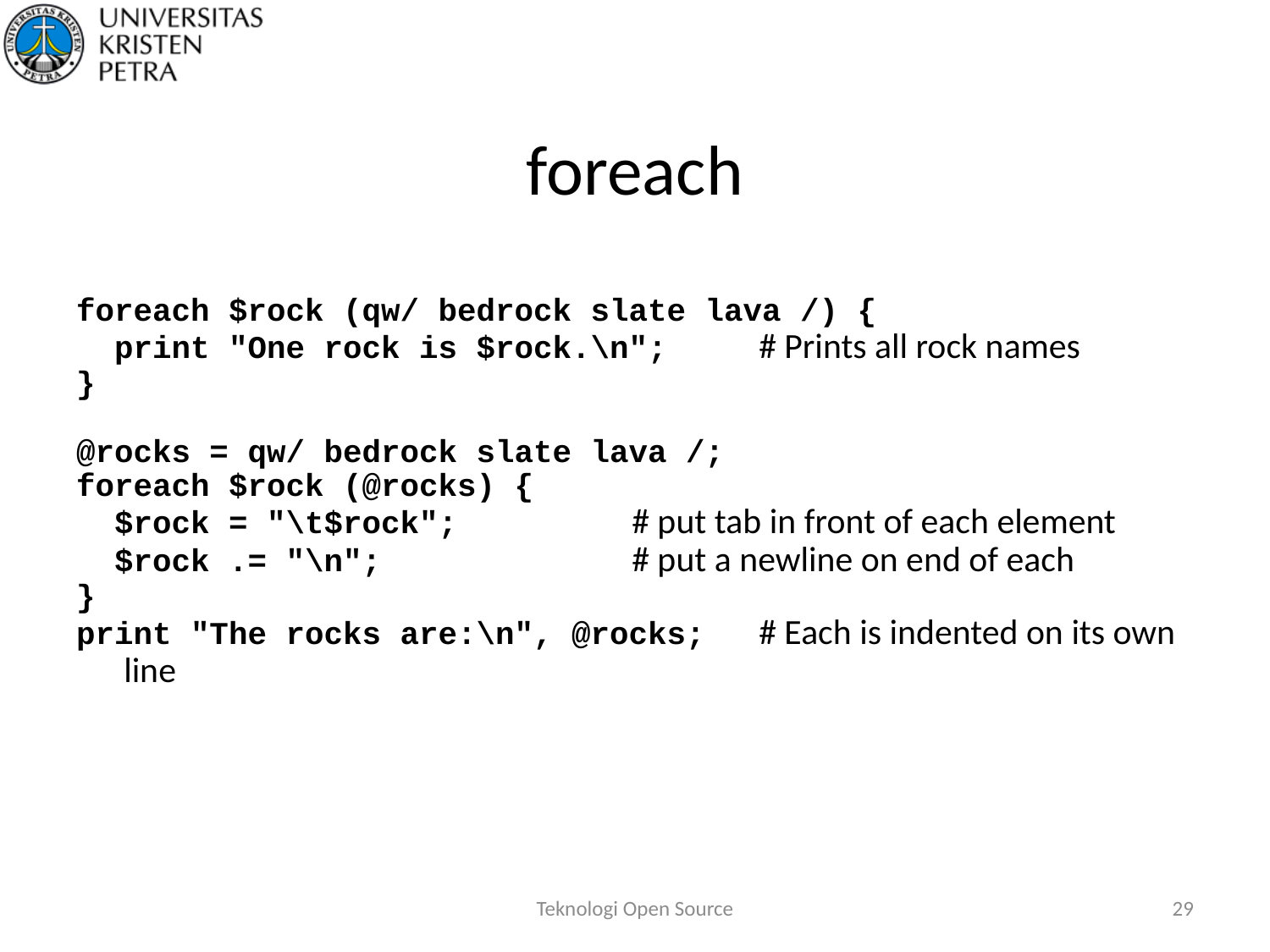

# foreach

foreach $rock (qw/ bedrock slate lava /) {
  print "One rock is $rock.\n";	# Prints all rock names
}

@rocks = qw/ bedrock slate lava /;
foreach $rock (@rocks) {
  $rock = "\t$rock";		# put tab in front of each element
  $rock .= "\n";		# put a newline on end of each
}
print "The rocks are:\n", @rocks;	# Each is indented on its own line
Teknologi Open Source
29